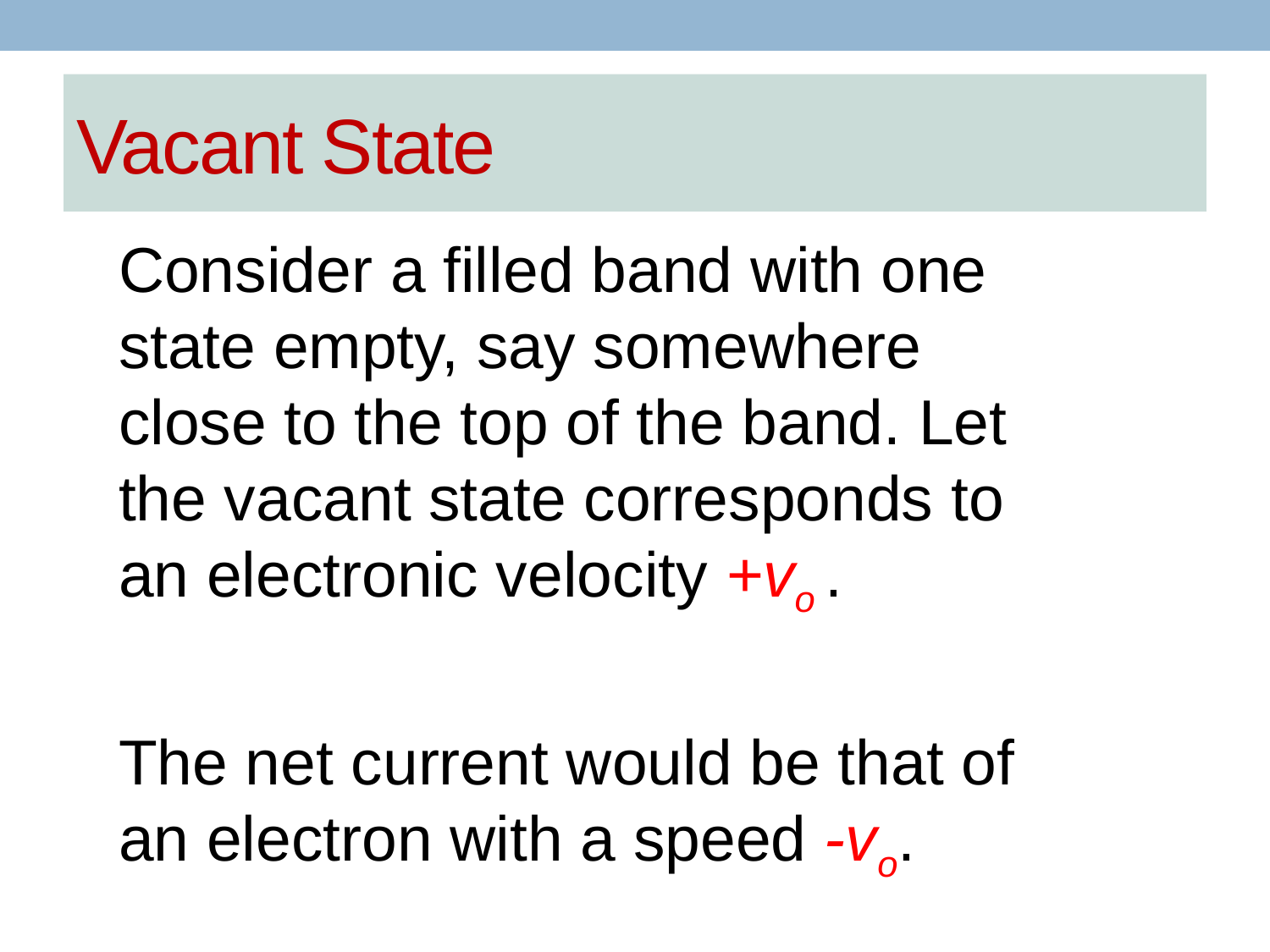

# Vacant State
Consider a filled band with one state empty, say somewhere close to the top of the band. Let the vacant state corresponds to an electronic velocity +vo .

The net current would be that of an electron with a speed -vo.